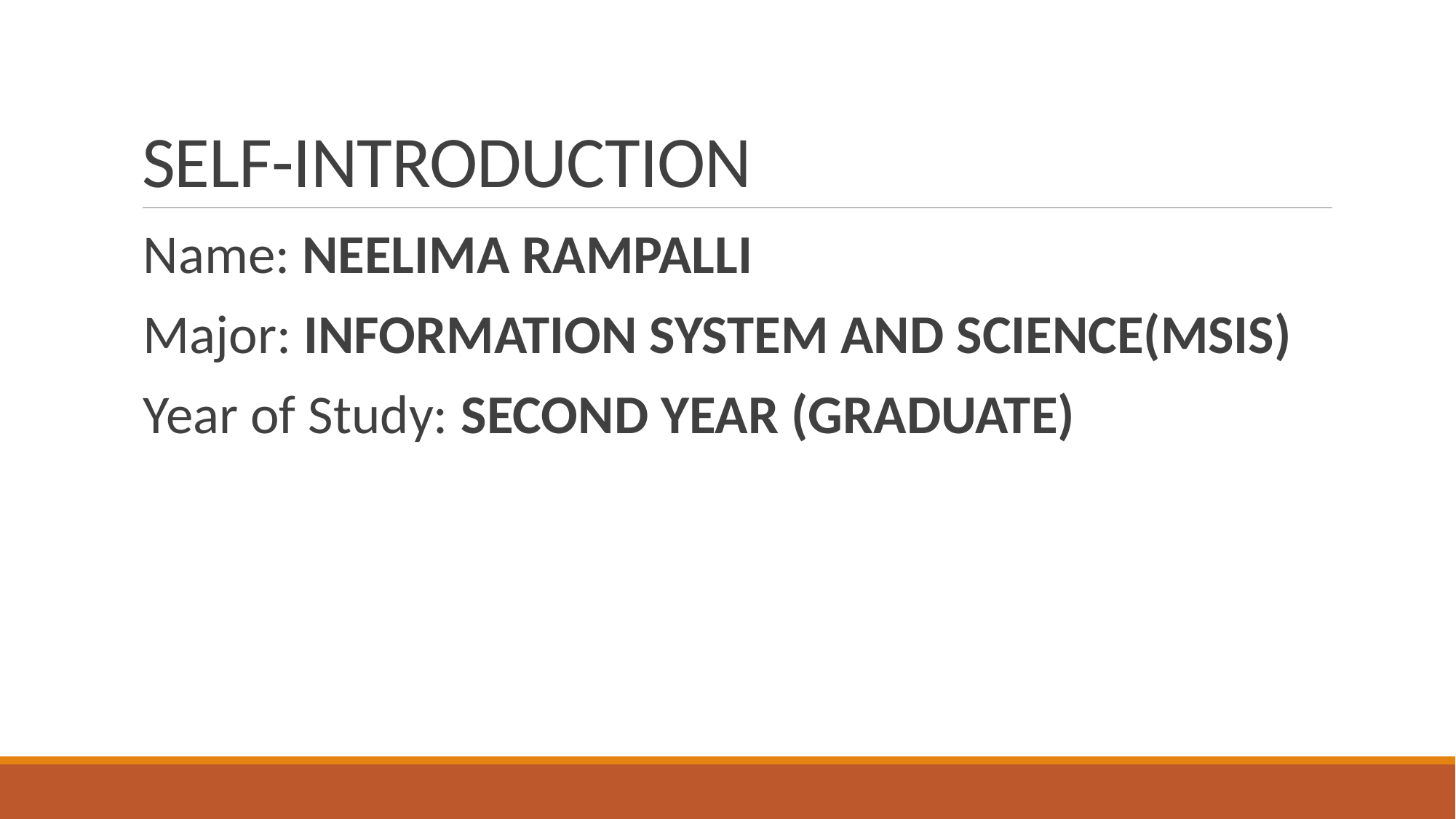

# SELF-INTRODUCTION
Name: NEELIMA RAMPALLI
Major: INFORMATION SYSTEM AND SCIENCE(MSIS)
Year of Study: SECOND YEAR (GRADUATE)